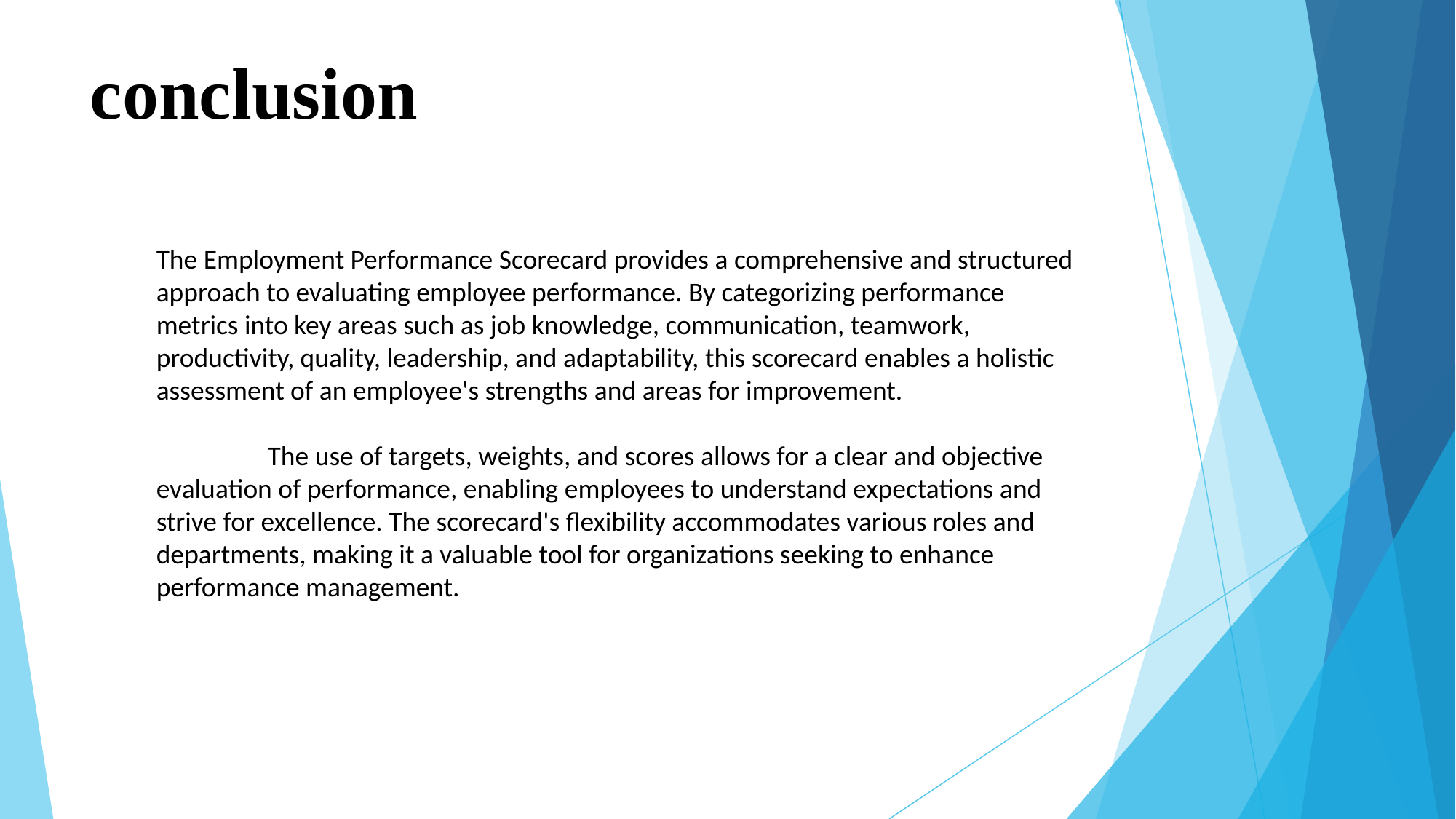

# conclusion
The Employment Performance Scorecard provides a comprehensive and structured approach to evaluating employee performance. By categorizing performance metrics into key areas such as job knowledge, communication, teamwork, productivity, quality, leadership, and adaptability, this scorecard enables a holistic assessment of an employee's strengths and areas for improvement.

                  The use of targets, weights, and scores allows for a clear and objective evaluation of performance, enabling employees to understand expectations and strive for excellence. The scorecard's flexibility accommodates various roles and departments, making it a valuable tool for organizations seeking to enhance performance management.